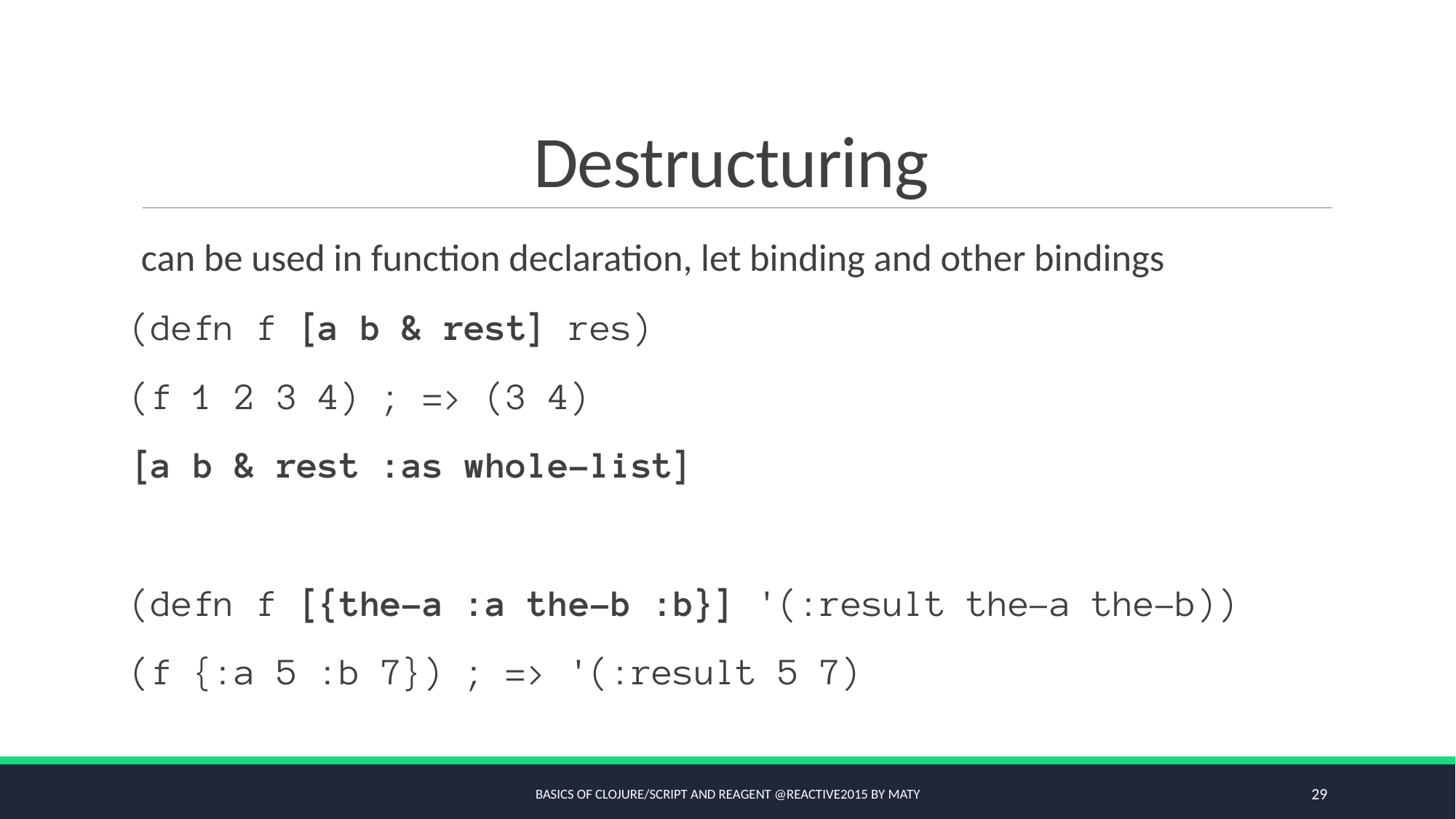

# Destructuring
can be used in function declaration, let binding and other bindings
(defn f [a b & rest] res)
(f 1 2 3 4) ; => (3 4)
[a b & rest :as whole-list]

(defn f [{the-a :a the-b :b}] '(:result the-a the-b))
(f {:a 5 :b 7}) ; => '(:result 5 7)
Basics of Clojure/script and Reagent @Reactive2015 by Maty
29